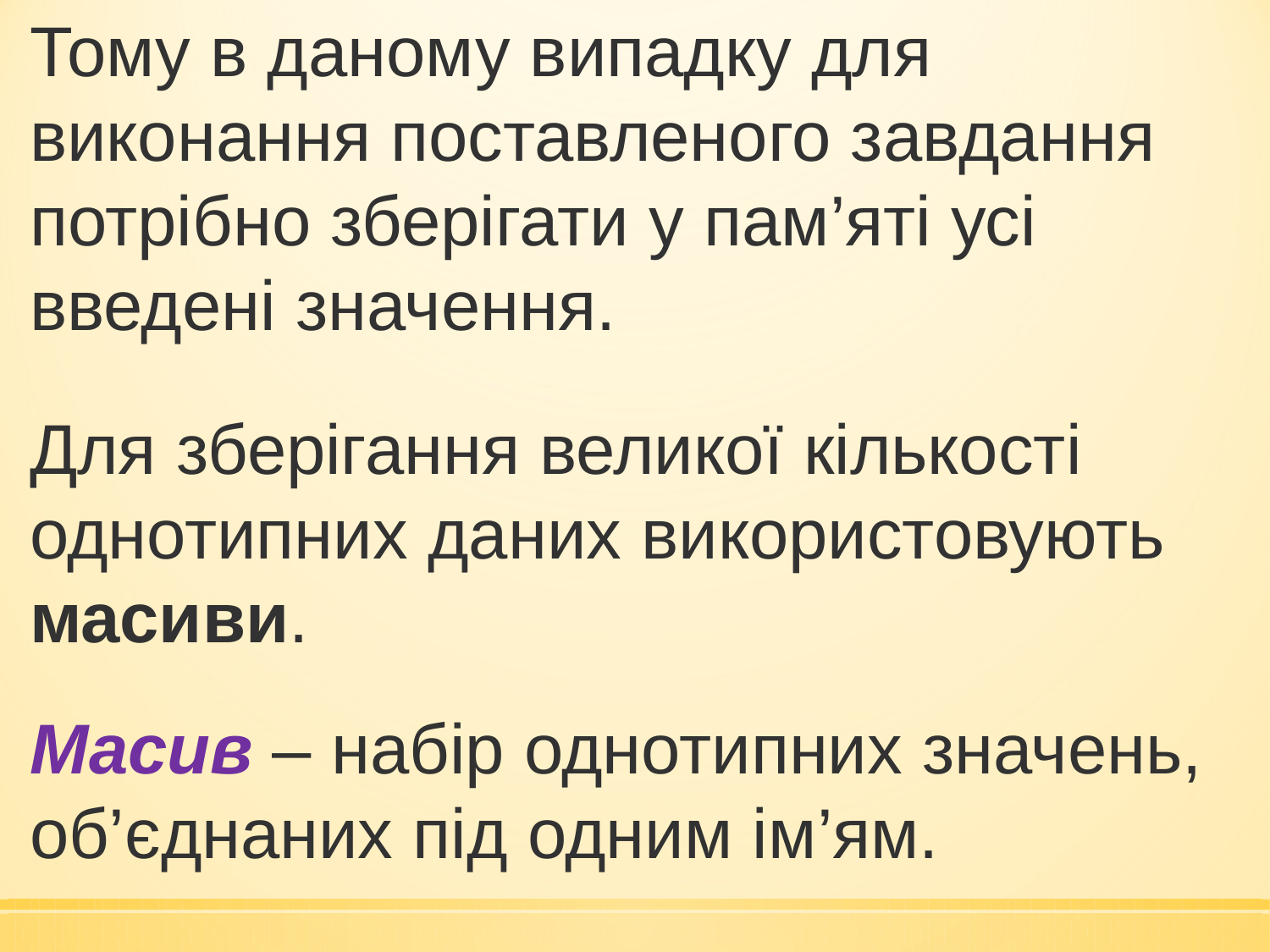

Тому в даному випадку для виконання поставленого завдання потрібно зберігати у пам’яті усі введені значення.
Для зберігання великої кількості однотипних даних використовують масиви.
Масив – набір однотипних значень, об’єднаних під одним ім’ям.